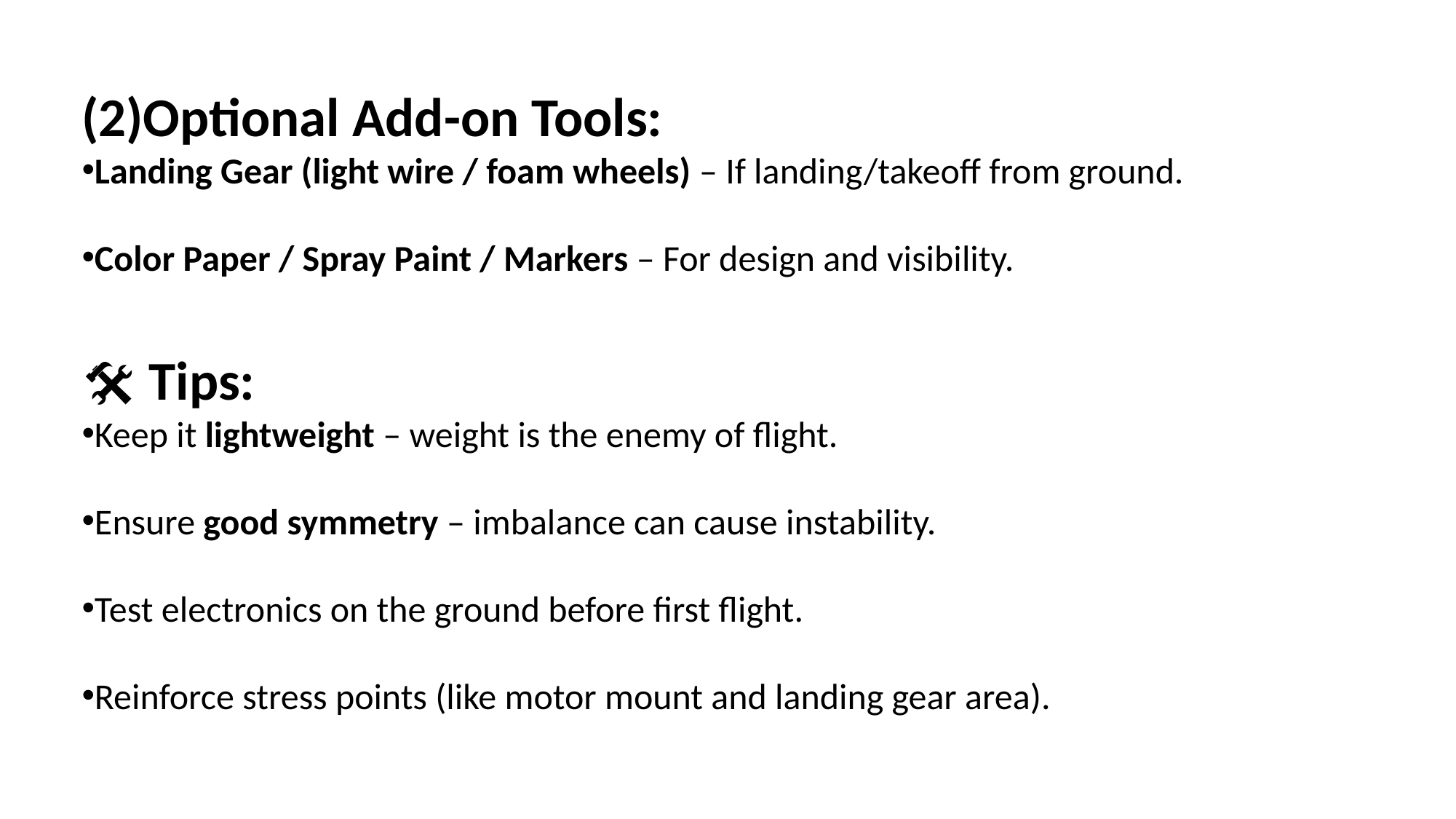

(2)Optional Add-on Tools:
Landing Gear (light wire / foam wheels) – If landing/takeoff from ground.

Color Paper / Spray Paint / Markers – For design and visibility.
🛠️ Tips:
Keep it lightweight – weight is the enemy of flight.

Ensure good symmetry – imbalance can cause instability.

Test electronics on the ground before first flight.

Reinforce stress points (like motor mount and landing gear area).